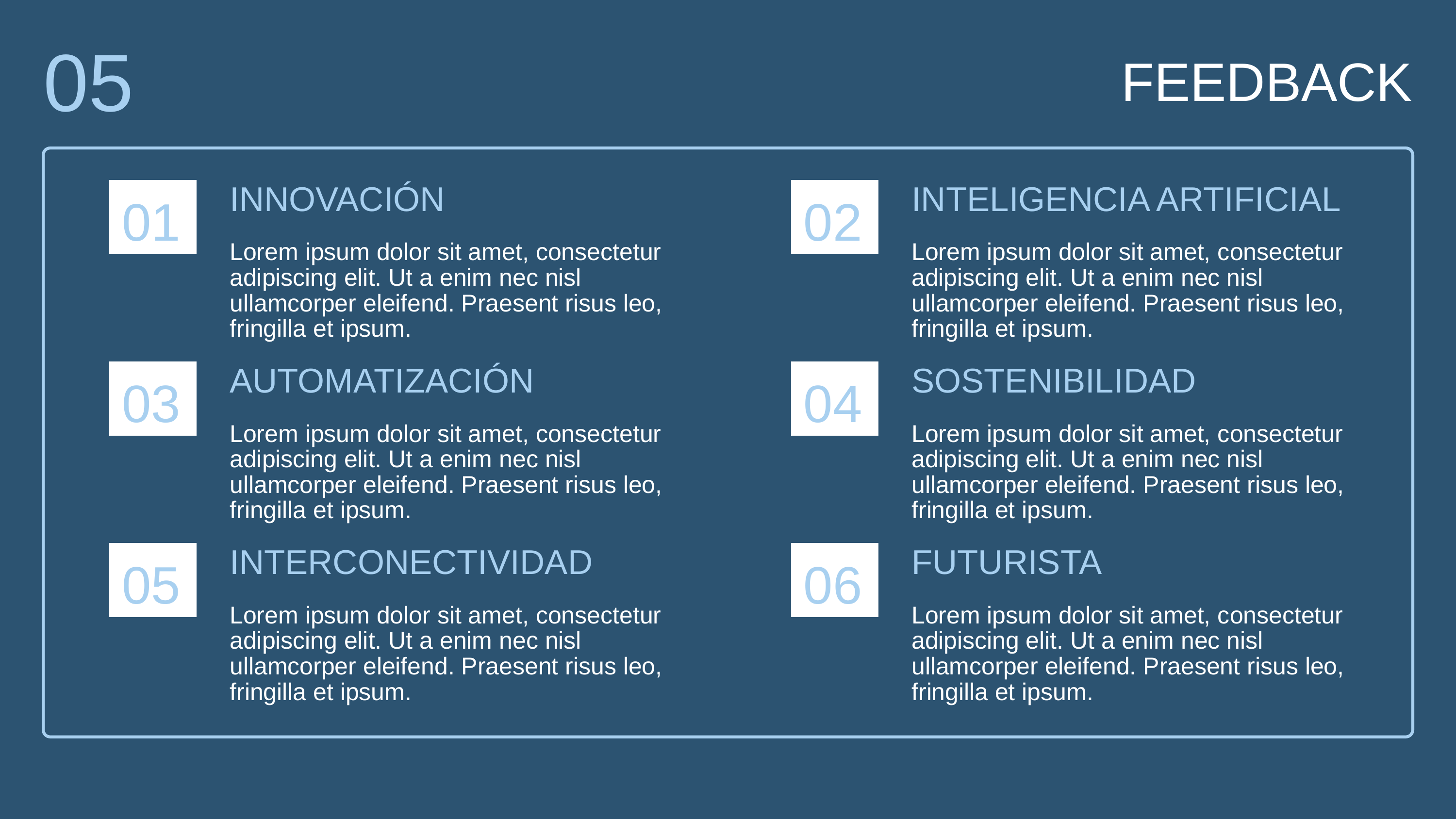

05
FEEDBACK

01
INNOVACIÓN
Lorem ipsum dolor sit amet, consectetur adipiscing elit. Ut a enim nec nisl ullamcorper eleifend. Praesent risus leo, fringilla et ipsum.

02
INTELIGENCIA ARTIFICIAL
Lorem ipsum dolor sit amet, consectetur adipiscing elit. Ut a enim nec nisl ullamcorper eleifend. Praesent risus leo, fringilla et ipsum.

03
AUTOMATIZACIÓN
Lorem ipsum dolor sit amet, consectetur adipiscing elit. Ut a enim nec nisl ullamcorper eleifend. Praesent risus leo, fringilla et ipsum.

04
SOSTENIBILIDAD
Lorem ipsum dolor sit amet, consectetur adipiscing elit. Ut a enim nec nisl ullamcorper eleifend. Praesent risus leo, fringilla et ipsum.

05
INTERCONECTIVIDAD
Lorem ipsum dolor sit amet, consectetur adipiscing elit. Ut a enim nec nisl ullamcorper eleifend. Praesent risus leo, fringilla et ipsum.

06
FUTURISTA
Lorem ipsum dolor sit amet, consectetur adipiscing elit. Ut a enim nec nisl ullamcorper eleifend. Praesent risus leo, fringilla et ipsum.